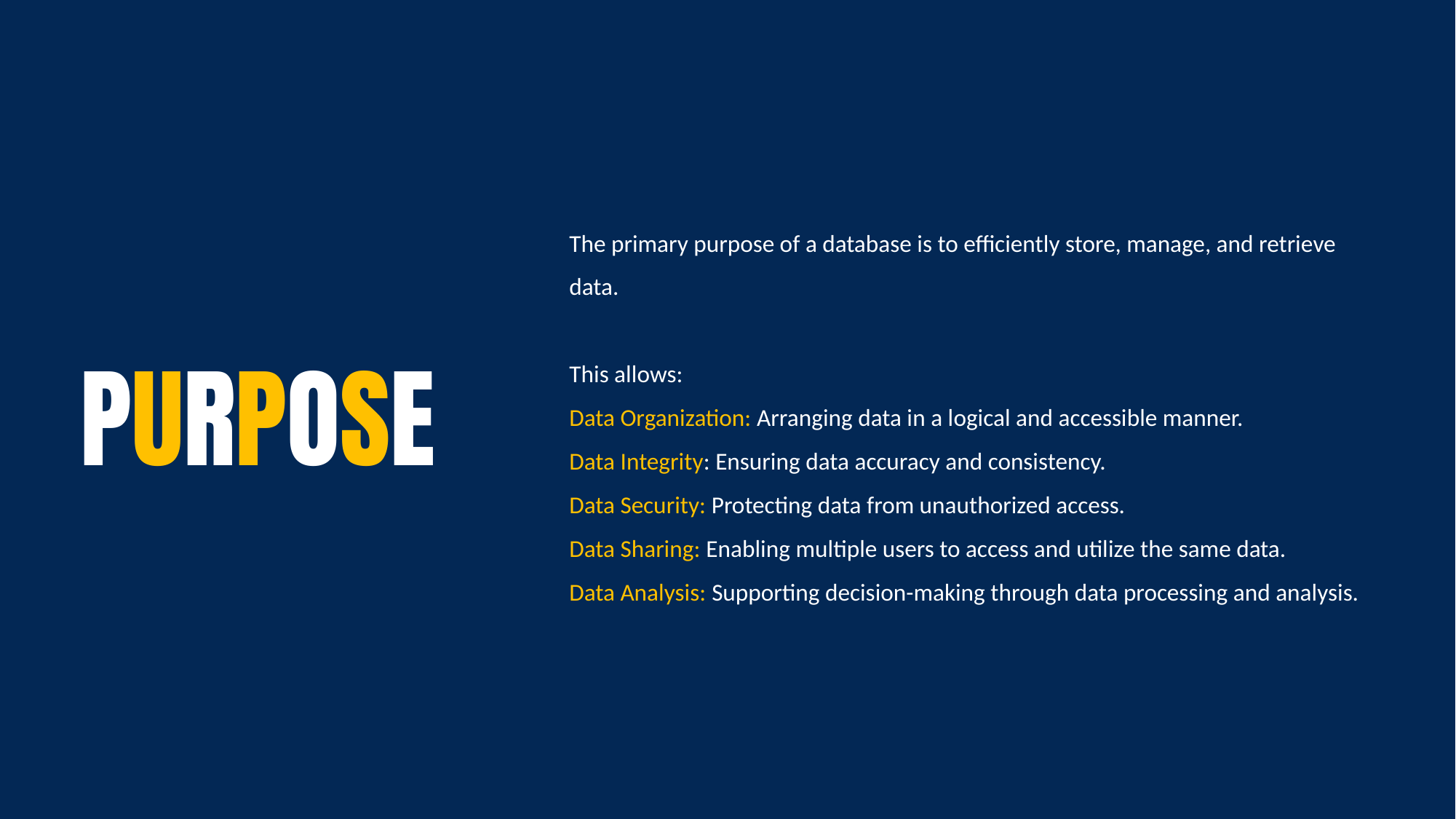

The primary purpose of a database is to efficiently store, manage, and retrieve data.

This allows:
Data Organization: Arranging data in a logical and accessible manner.
Data Integrity: Ensuring data accuracy and consistency.
Data Security: Protecting data from unauthorized access.
Data Sharing: Enabling multiple users to access and utilize the same data.
Data Analysis: Supporting decision-making through data processing and analysis.
PURPOSE